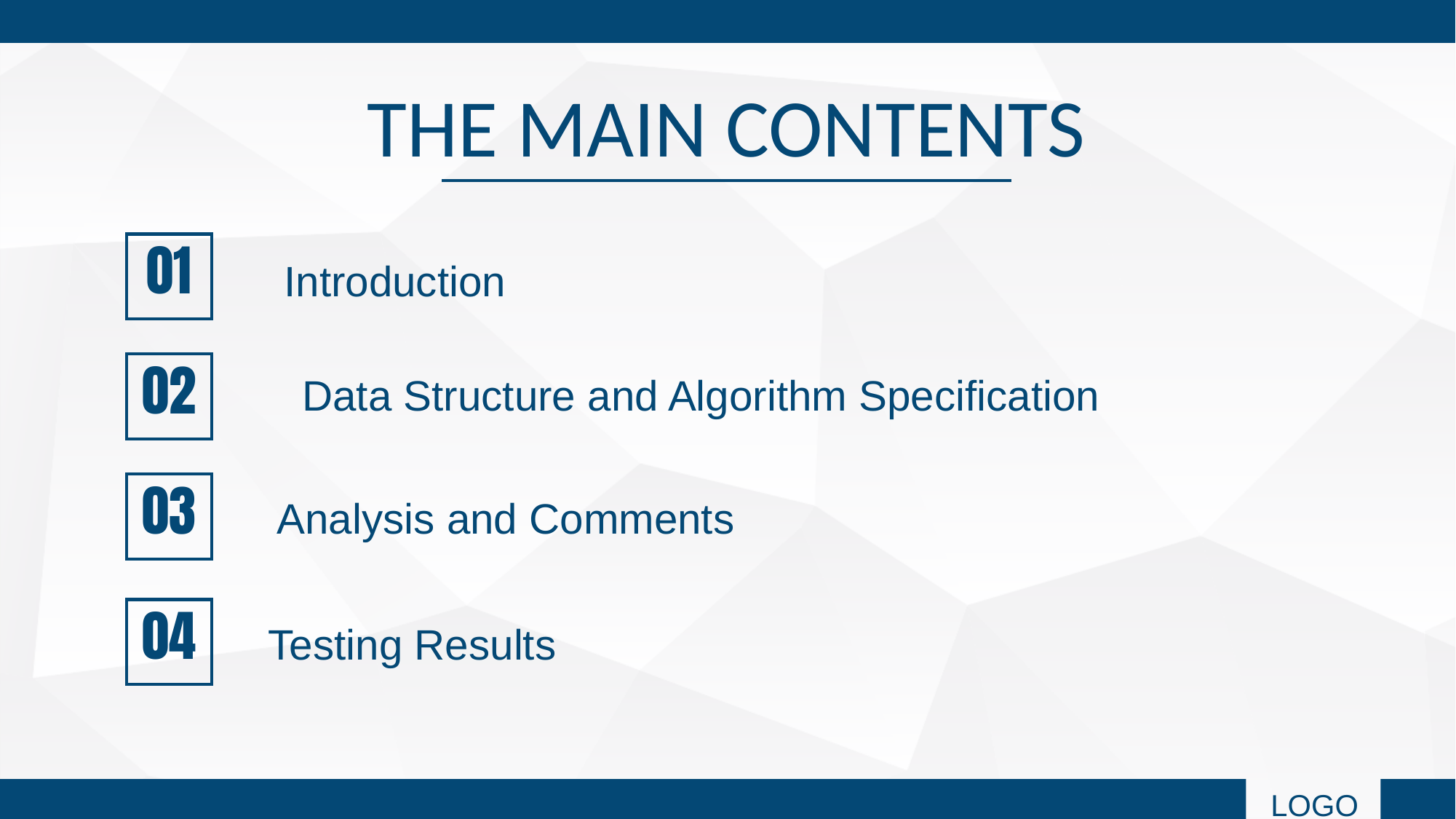

THE MAIN CONTENTS

01

Introduction
02

Data Structure and Algorithm Specification

03

Analysis and Comments
04

 Testing Results

LOGO